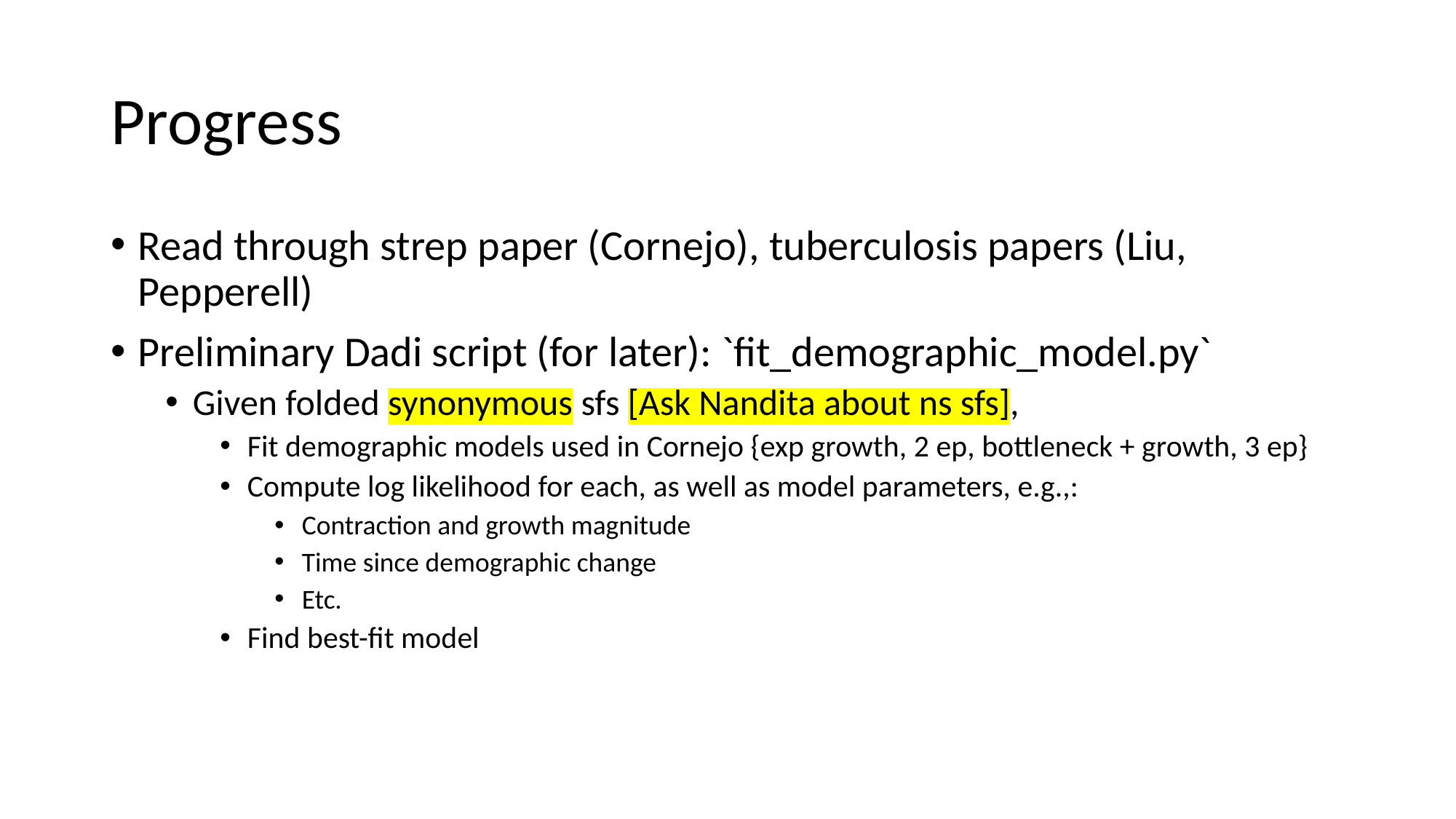

# Progress
Read through strep paper (Cornejo), tuberculosis papers (Liu, Pepperell)
Preliminary Dadi script (for later): `fit_demographic_model.py`
Given folded synonymous sfs [Ask Nandita about ns sfs],
Fit demographic models used in Cornejo {exp growth, 2 ep, bottleneck + growth, 3 ep}
Compute log likelihood for each, as well as model parameters, e.g.,:
Contraction and growth magnitude
Time since demographic change
Etc.
Find best-fit model